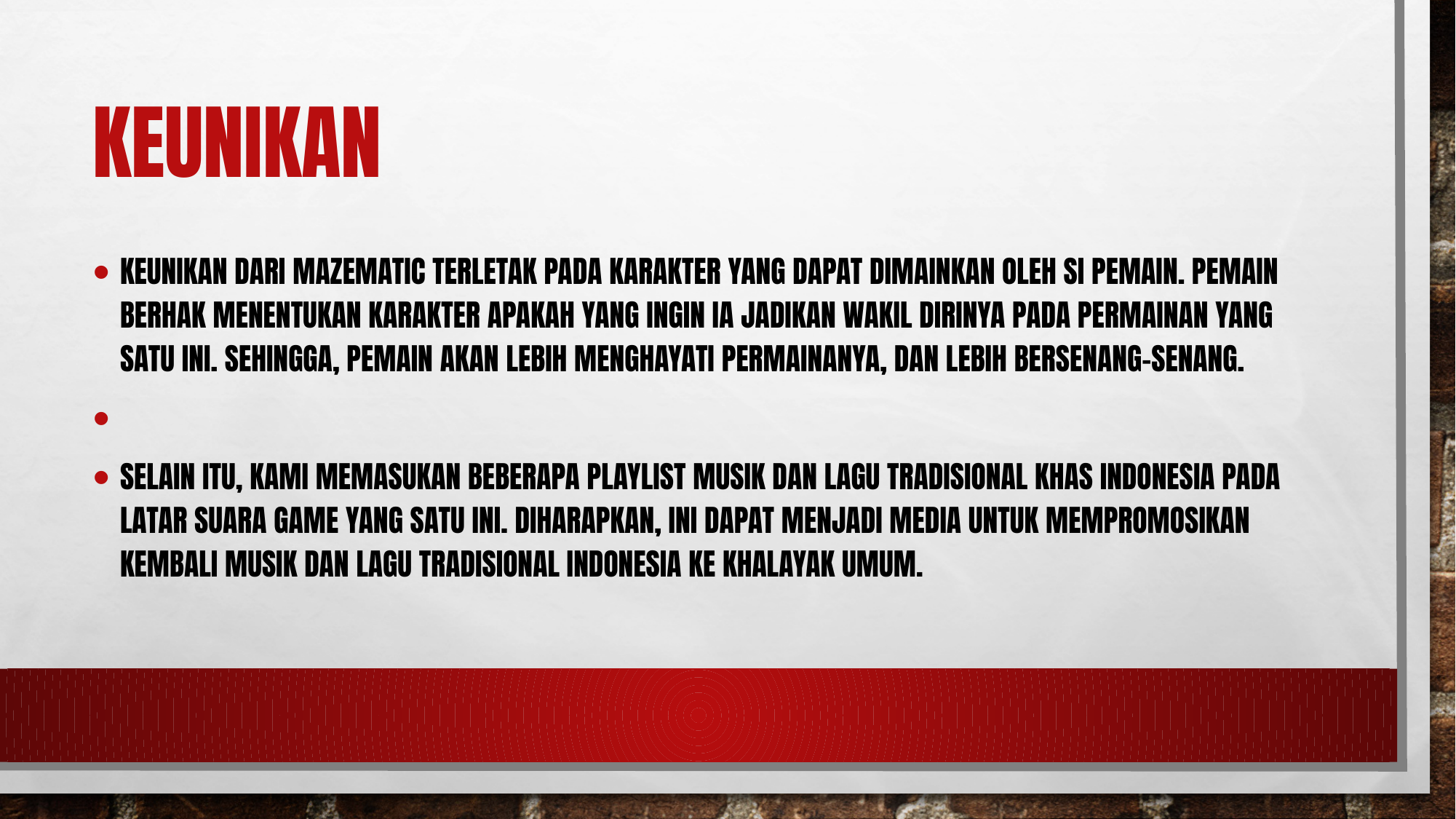

# Keunikan
Keunikan dari Mazematic terletak pada karakter yang dapat dimainkan oleh si pemain. Pemain berhak menentukan karakter apakah yang ingin ia jadikan wakil dirinya pada permainan yang satu ini. Sehingga, pemain akan lebih menghayati permainanya, dan lebih bersenang-senang.

Selain itu, kami memasukan beberapa playlist musik dan lagu tradisional khas Indonesia pada latar suara game yang satu ini. Diharapkan, ini dapat menjadi media untuk mempromosikan kembali musik dan lagu tradisional Indonesia ke khalayak umum.